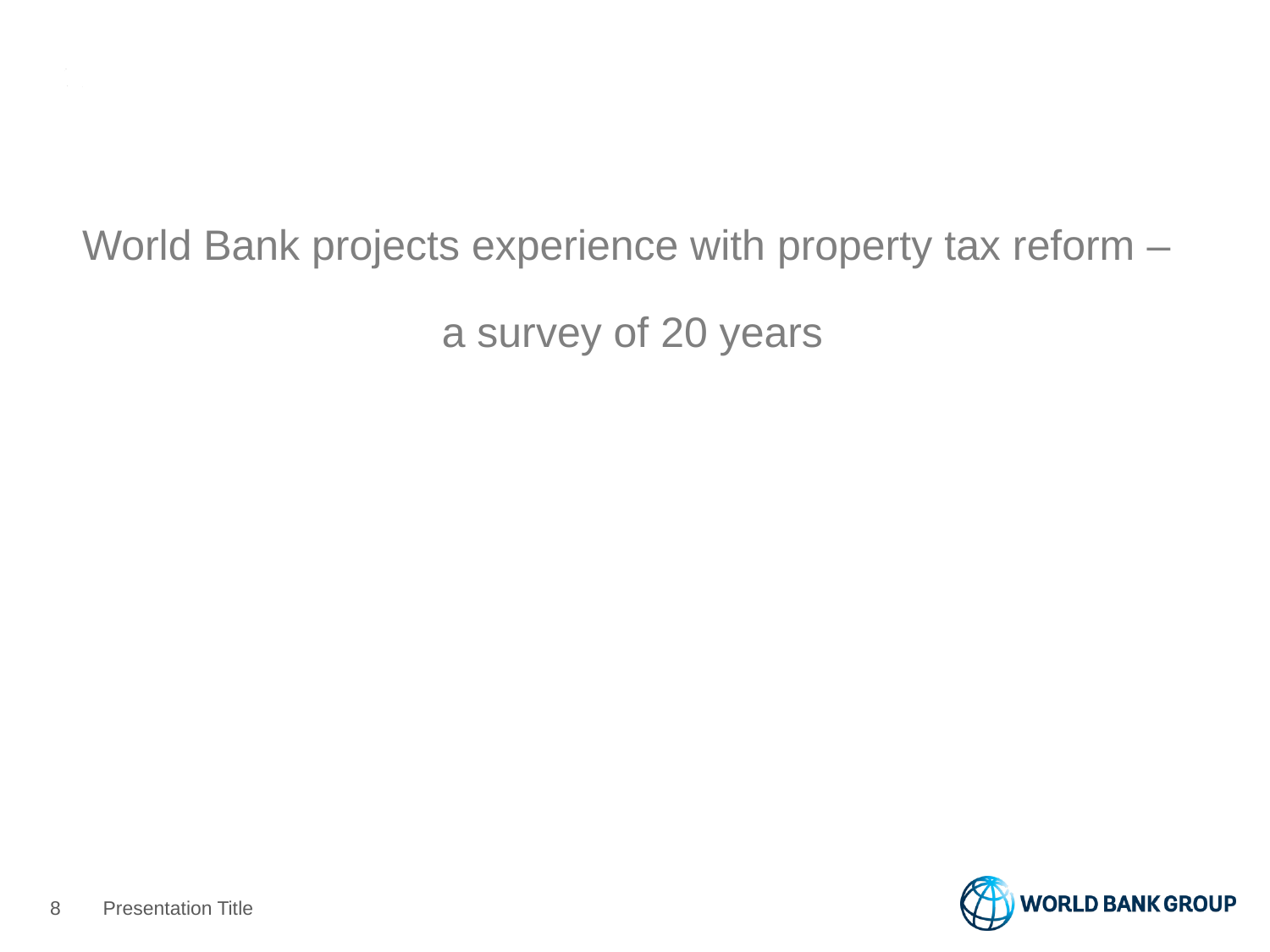

#
World Bank projects experience with property tax reform –
a survey of 20 years
8
Presentation Title